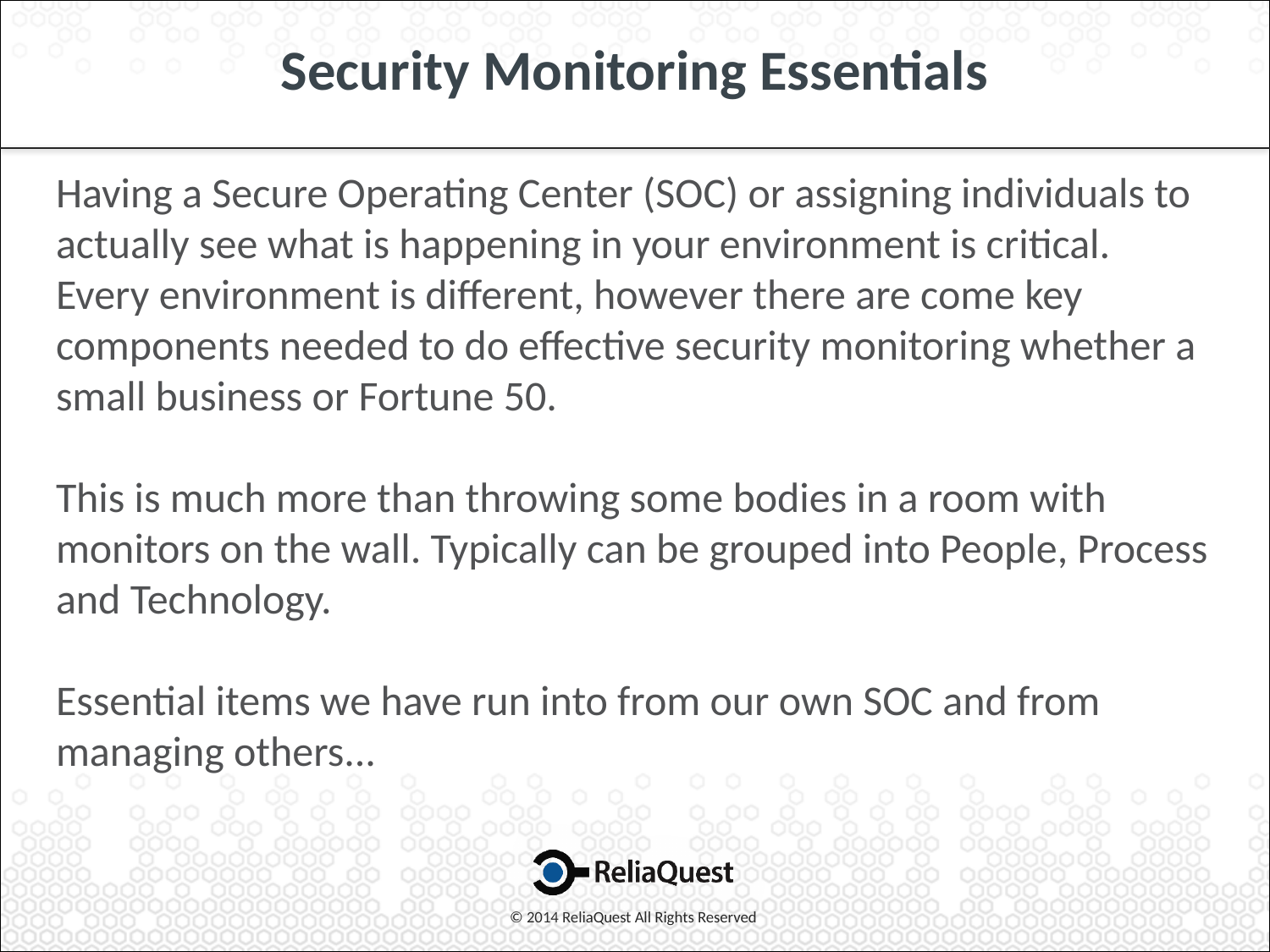

# Security Monitoring Essentials
Having a Secure Operating Center (SOC) or assigning individuals to actually see what is happening in your environment is critical. Every environment is different, however there are come key components needed to do effective security monitoring whether a small business or Fortune 50.

This is much more than throwing some bodies in a room with monitors on the wall. Typically can be grouped into People, Process and Technology.

Essential items we have run into from our own SOC and from managing others...